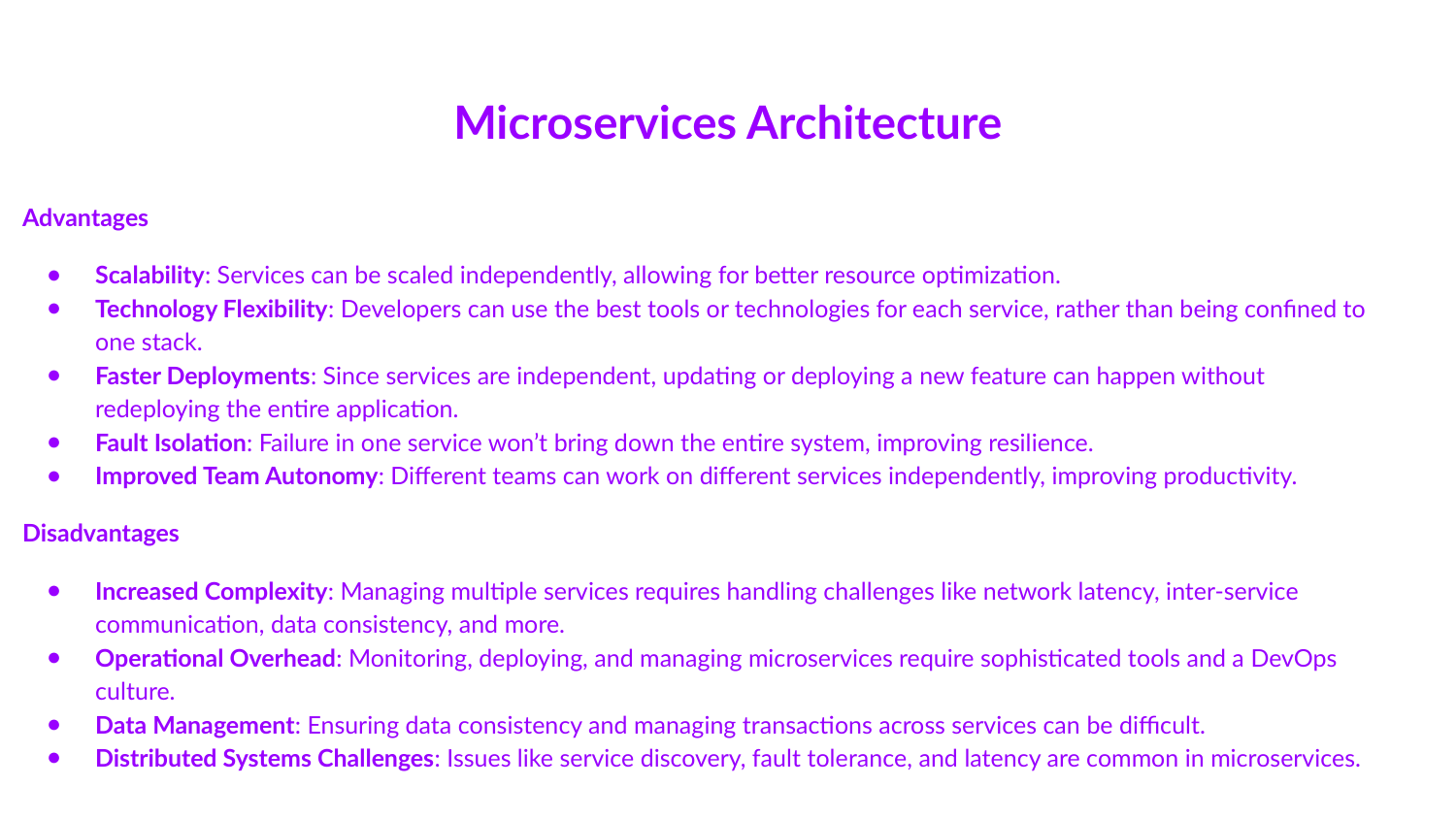

# Microservices Architecture

Advantages
Scalability: Services can be scaled independently, allowing for better resource optimization.
Technology Flexibility: Developers can use the best tools or technologies for each service, rather than being confined to one stack.
Faster Deployments: Since services are independent, updating or deploying a new feature can happen without redeploying the entire application.
Fault Isolation: Failure in one service won’t bring down the entire system, improving resilience.
Improved Team Autonomy: Different teams can work on different services independently, improving productivity.
Disadvantages
Increased Complexity: Managing multiple services requires handling challenges like network latency, inter-service communication, data consistency, and more.
Operational Overhead: Monitoring, deploying, and managing microservices require sophisticated tools and a DevOps culture.
Data Management: Ensuring data consistency and managing transactions across services can be difficult.
Distributed Systems Challenges: Issues like service discovery, fault tolerance, and latency are common in microservices.